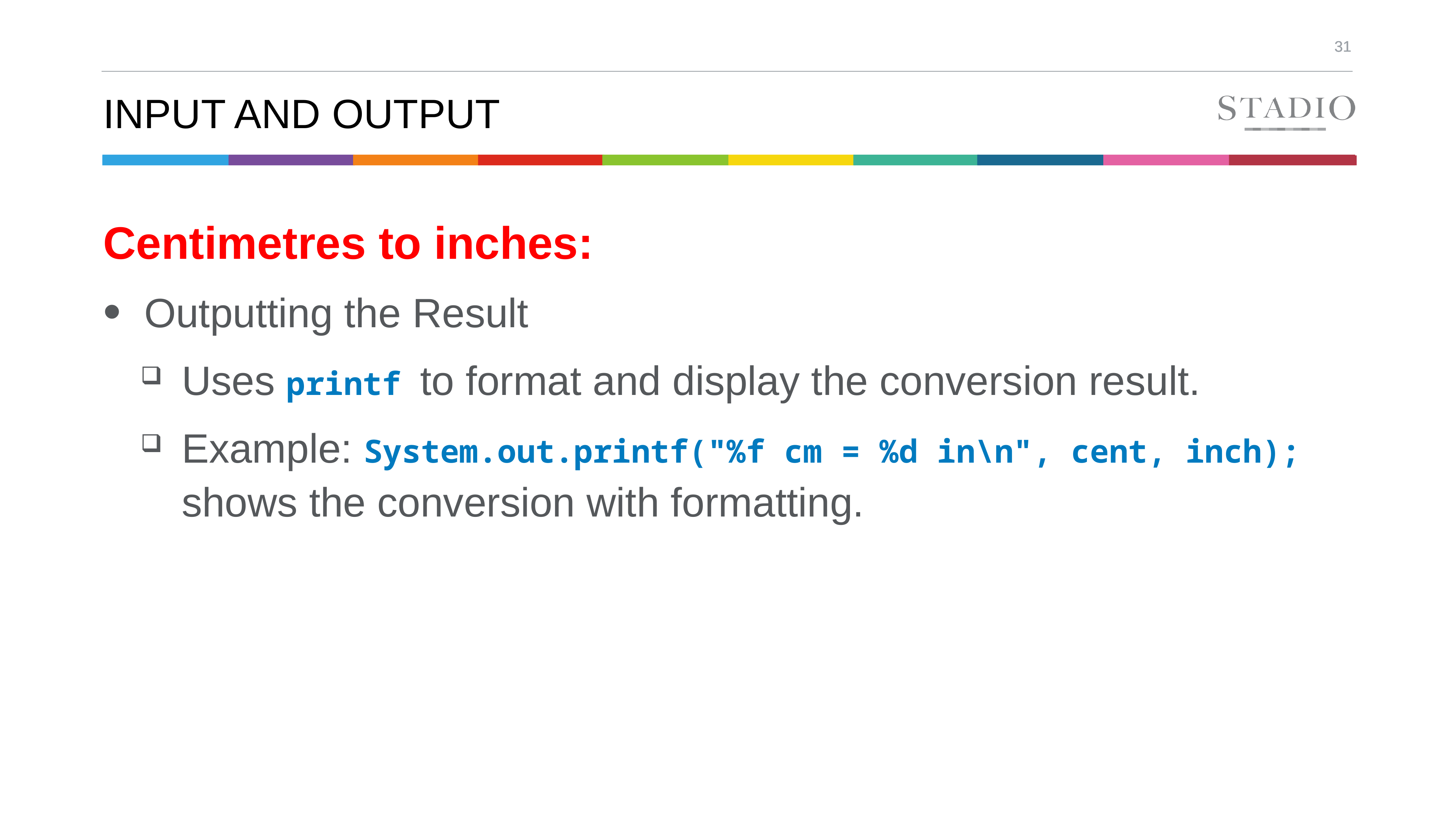

# Input and output

Centimetres to inches:
Outputting the Result
Uses printf to format and display the conversion result.
Example: System.out.printf("%f cm = %d in\n", cent, inch); shows the conversion with formatting.